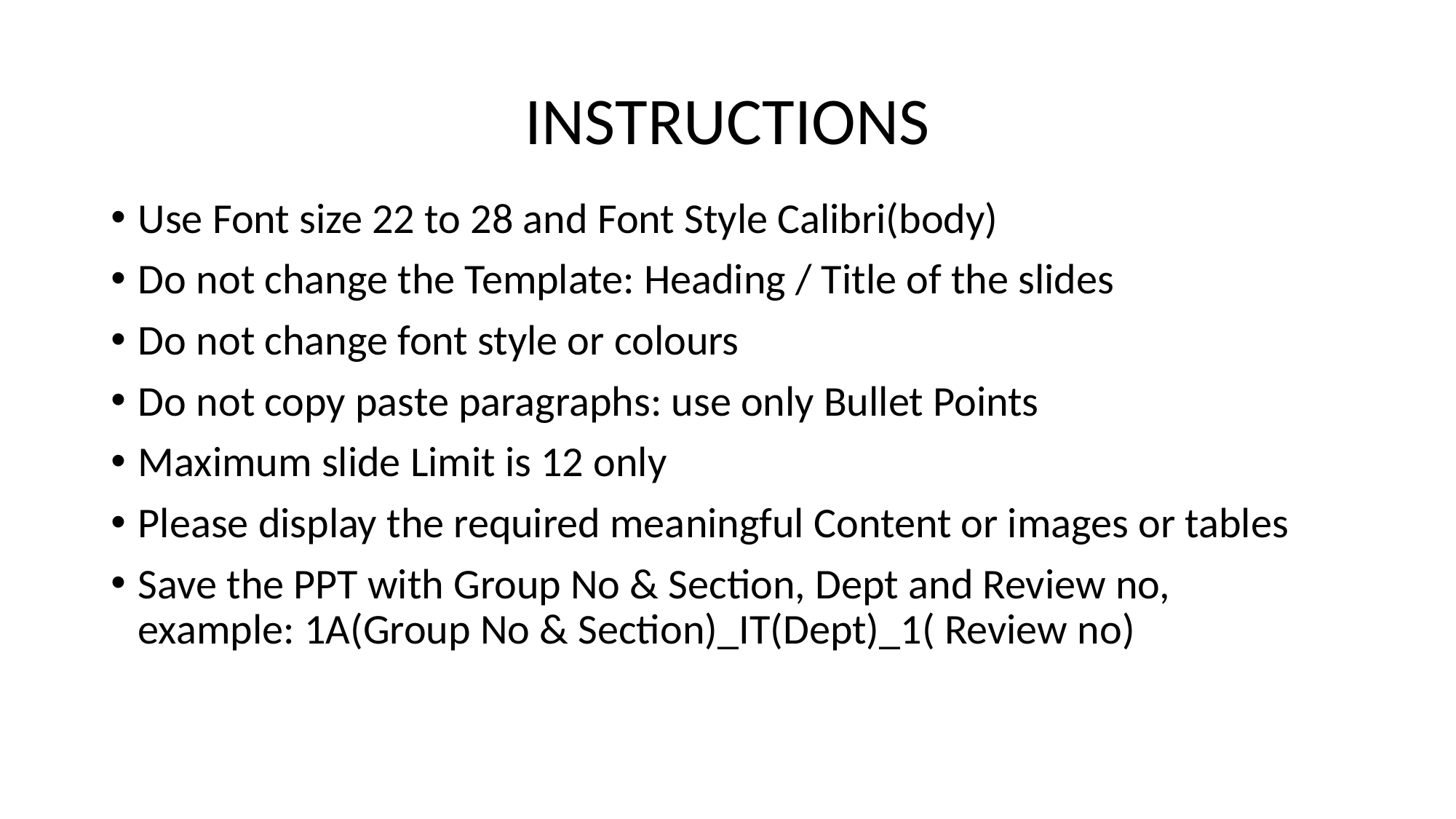

# INSTRUCTIONS
Use Font size 22 to 28 and Font Style Calibri(body)
Do not change the Template: Heading / Title of the slides
Do not change font style or colours
Do not copy paste paragraphs: use only Bullet Points
Maximum slide Limit is 12 only
Please display the required meaningful Content or images or tables
Save the PPT with Group No & Section, Dept and Review no,  example: 1A(Group No & Section)_IT(Dept)_1( Review no)